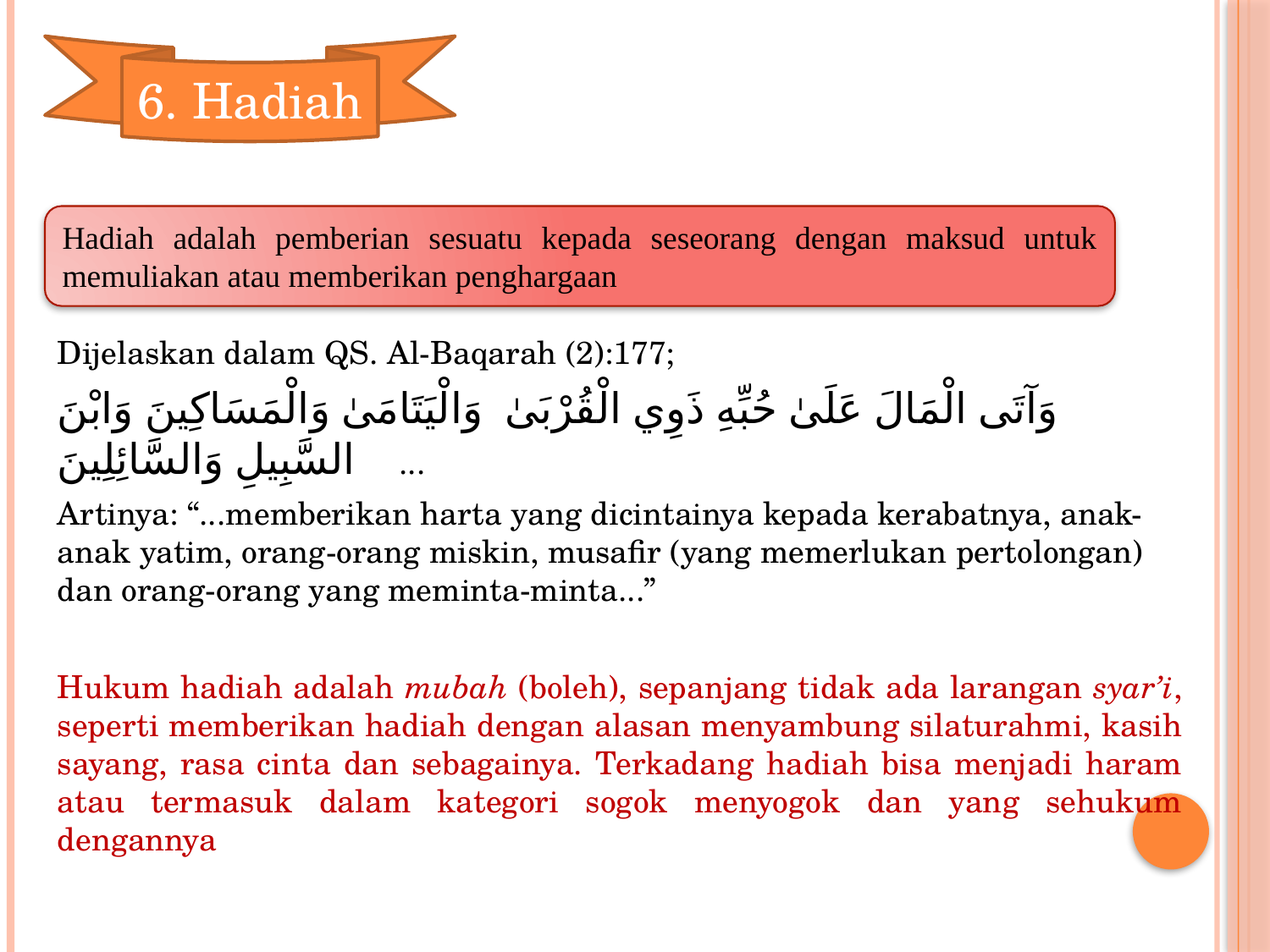

6. Hadiah
Hadiah adalah pemberian sesuatu kepada seseorang dengan maksud untuk memuliakan atau memberikan penghargaan
Dijelaskan dalam QS. Al-Baqarah (2):177;
وَآتَى الْمَالَ عَلَىٰ حُبِّهِ ذَوِي الْقُرْبَىٰ  وَالْيَتَامَىٰ وَالْمَسَاكِينَ وَابْنَ السَّبِيلِ وَالسَّائِلِينَ    ...
Artinya: “...memberikan harta yang dicintainya kepada kerabatnya, anak-anak yatim, orang-orang miskin, musafir (yang memerlukan pertolongan) dan orang-orang yang meminta-minta...”

Hukum hadiah adalah mubah (boleh), sepanjang tidak ada larangan syar’i, seperti memberikan hadiah dengan alasan menyambung silaturahmi, kasih sayang, rasa cinta dan sebagainya. Terkadang hadiah bisa menjadi haram atau termasuk dalam kategori sogok menyogok dan yang sehukum dengannya